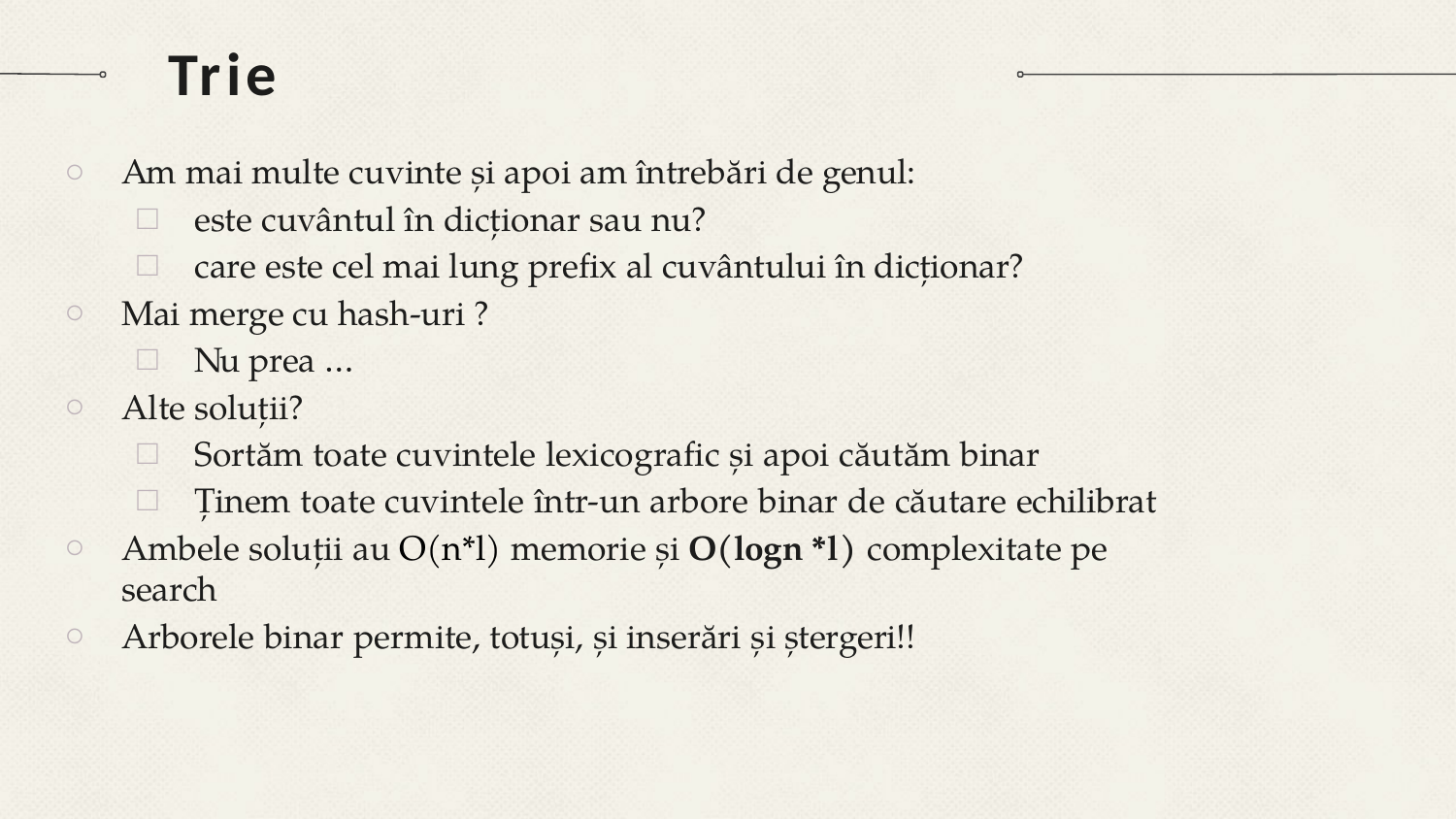

# Trie
Am mai multe cuvinte și apoi am întrebări de genul:
este cuvântul în dicționar sau nu?
care este cel mai lung preﬁx al cuvântului în dicționar?
Mai merge cu hash-uri ?
Nu prea …
Alte soluții?
Sortăm toate cuvintele lexicograﬁc și apoi căutăm binar
Ținem toate cuvintele într-un arbore binar de căutare echilibrat
Ambele soluții au O(n*l) memorie și O(logn *l) complexitate pe search
Arborele binar permite, totuși, și inserări și ștergeri!!